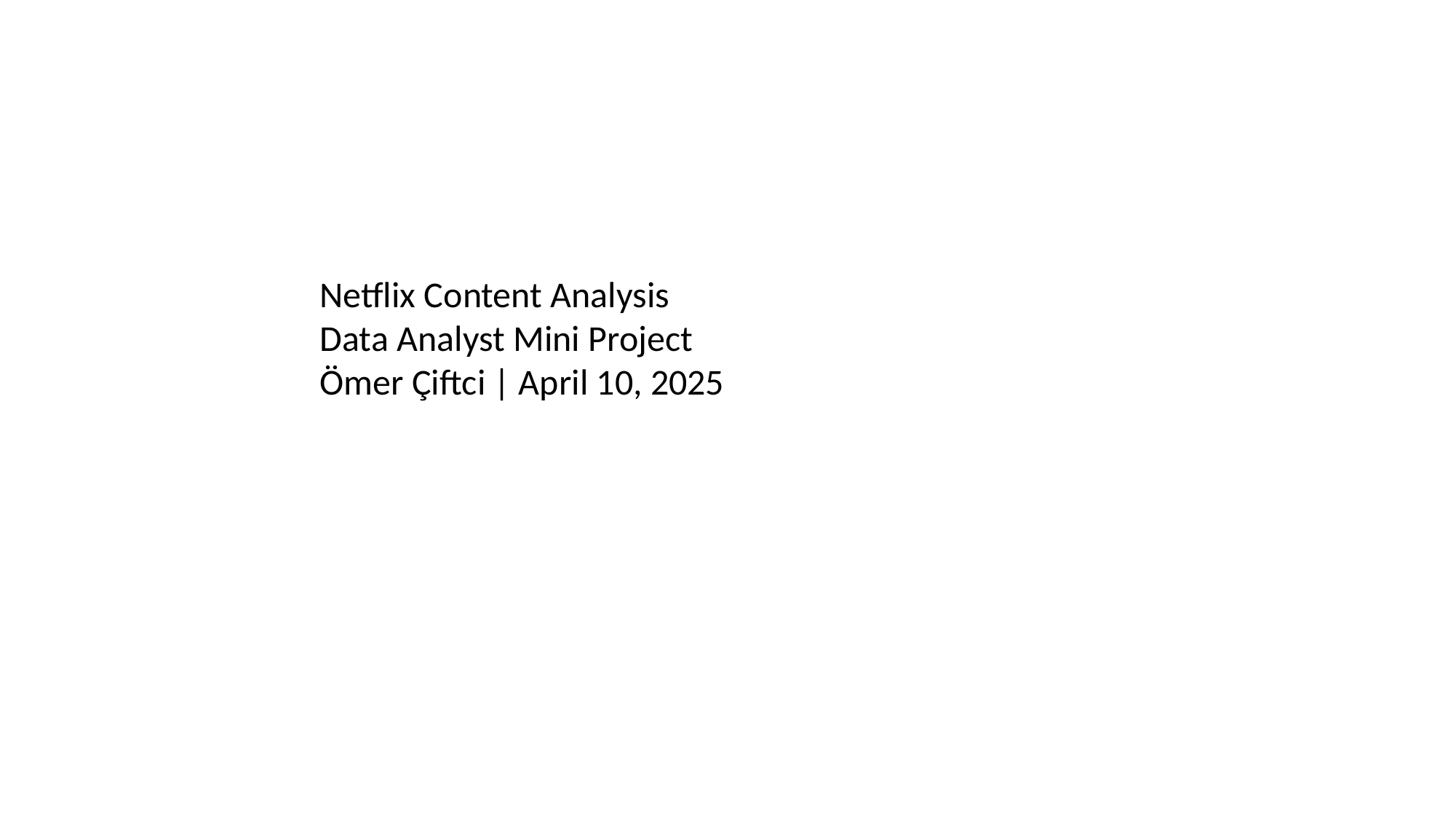

Netflix Content Analysis
Data Analyst Mini Project
Ömer Çiftci | April 10, 2025